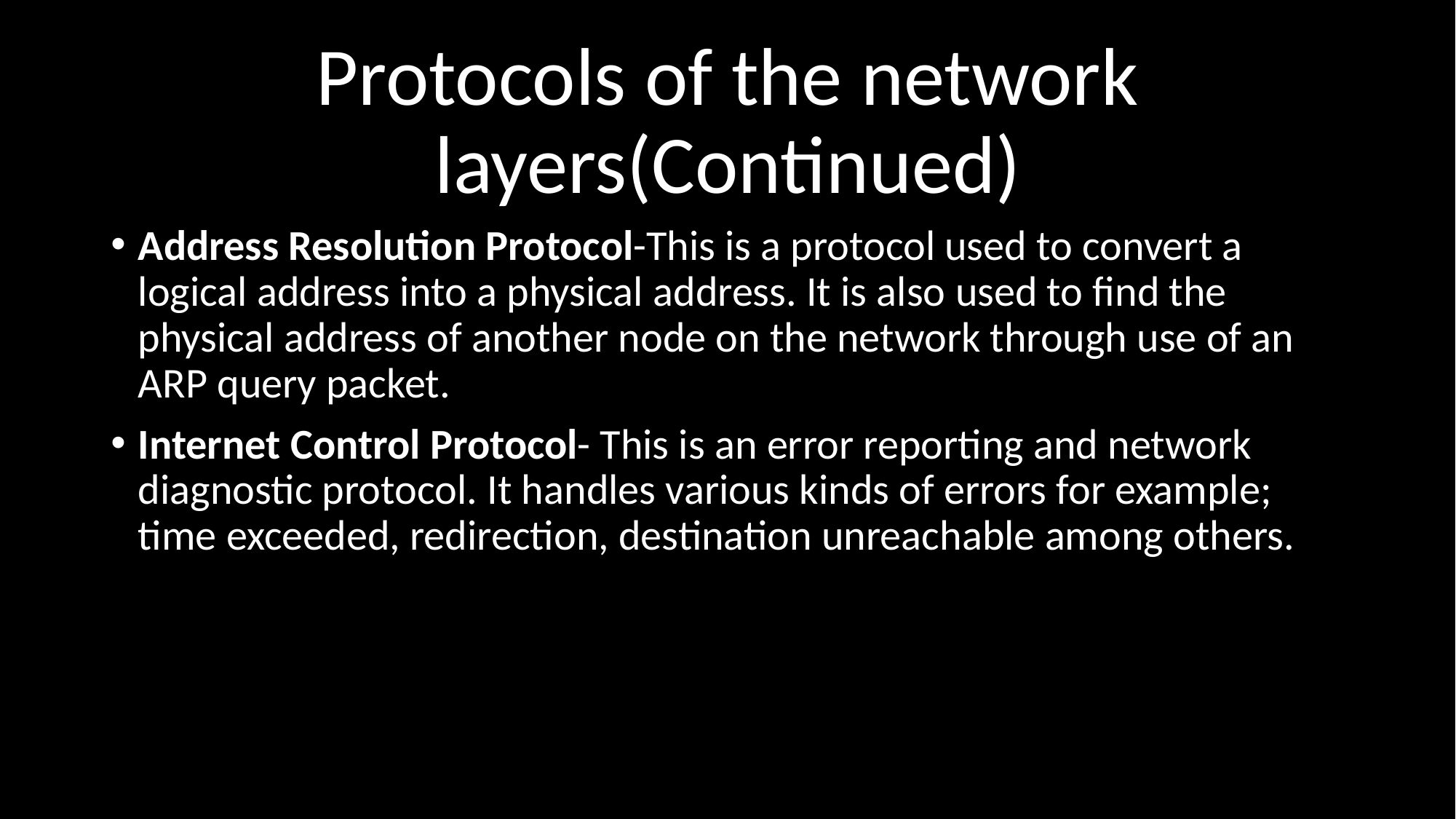

# Protocols of the network layers(Continued)
Address Resolution Protocol-This is a protocol used to convert a logical address into a physical address. It is also used to find the physical address of another node on the network through use of an ARP query packet.
Internet Control Protocol- This is an error reporting and network diagnostic protocol. It handles various kinds of errors for example; time exceeded, redirection, destination unreachable among others.